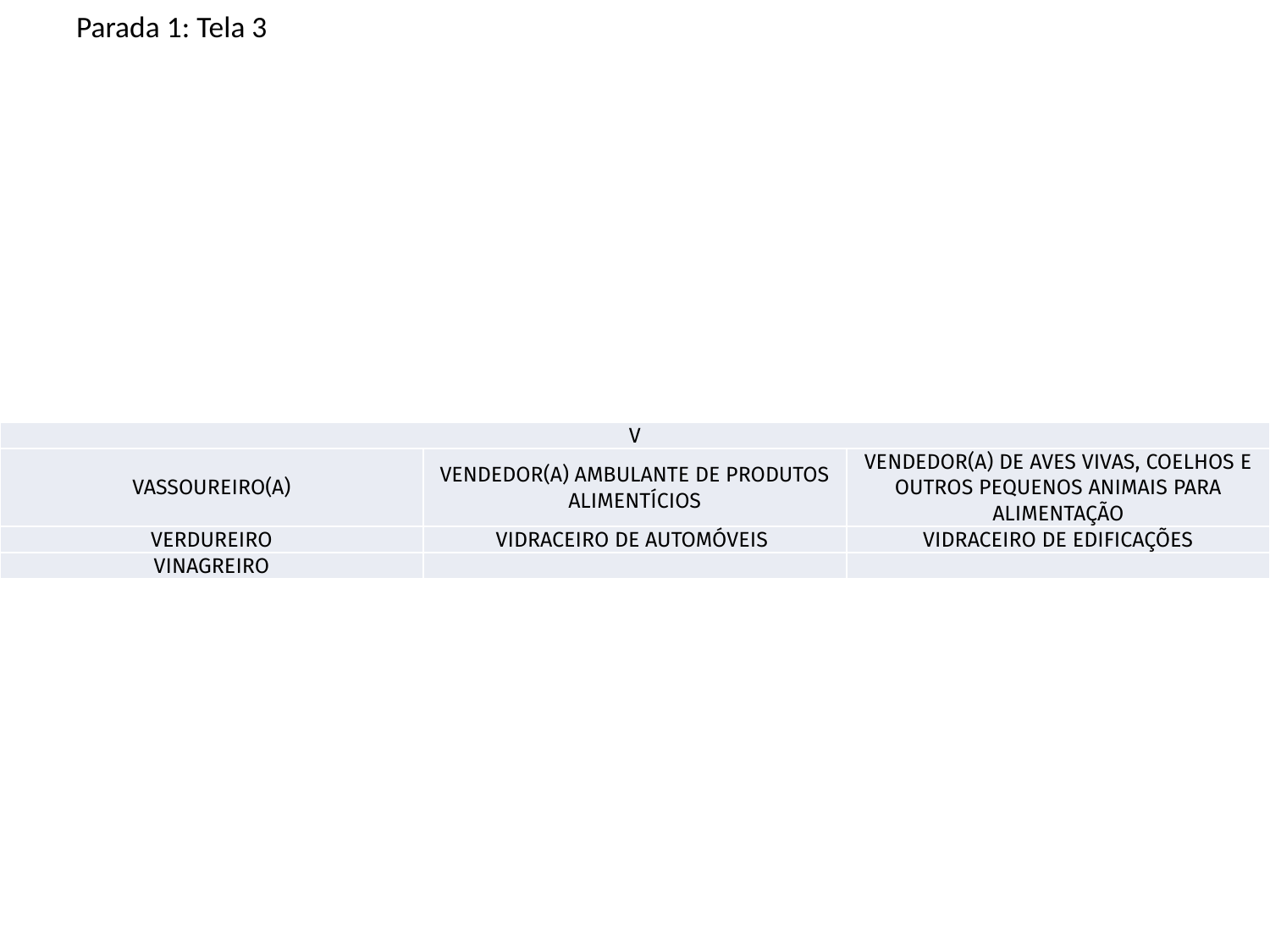

Parada 1: Tela 3
| V |  |  |
| --- | --- | --- |
| VASSOUREIRO(A) | VENDEDOR(A) AMBULANTE DE PRODUTOS ALIMENTÍCIOS | VENDEDOR(A) DE AVES VIVAS, COELHOS E OUTROS PEQUENOS ANIMAIS PARA ALIMENTAÇÃO |
| VERDUREIRO | VIDRACEIRO DE AUTOMÓVEIS | VIDRACEIRO DE EDIFICAÇÕES |
| VINAGREIRO |  |  |